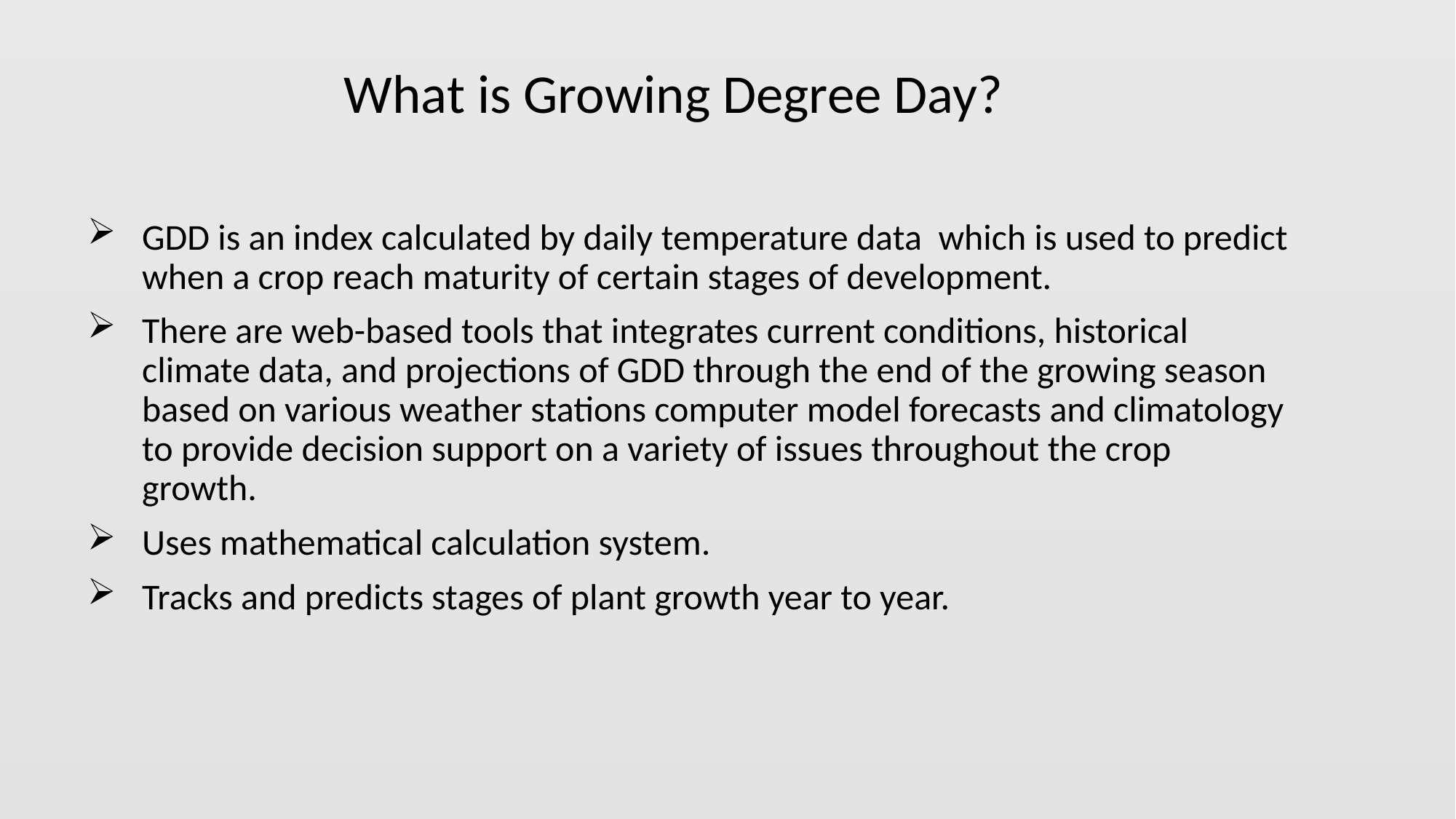

# What is Growing Degree Day?
GDD is an index calculated by daily temperature data  which is used to predict when a crop reach maturity of certain stages of development.
There are web-based tools that integrates current conditions, historical climate data, and projections of GDD through the end of the growing season based on various weather stations computer model forecasts and climatology to provide decision support on a variety of issues throughout the crop growth.
Uses mathematical calculation system.
Tracks and predicts stages of plant growth year to year.